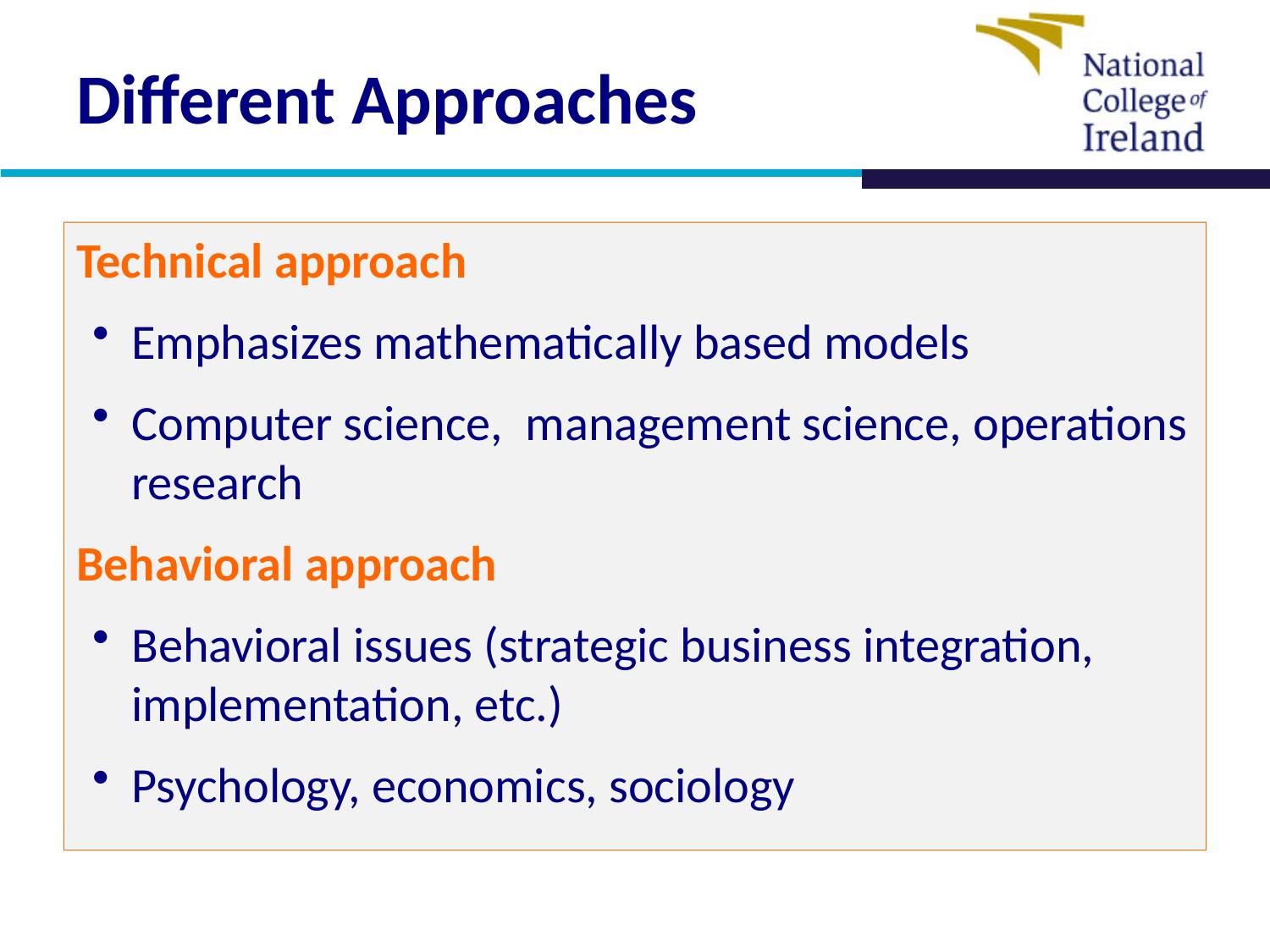

# Different Approaches
Technical approach
Emphasizes mathematically based models
Computer science,  management science, operations research
Behavioral approach
Behavioral issues (strategic business integration, implementation, etc.)
Psychology, economics, sociology